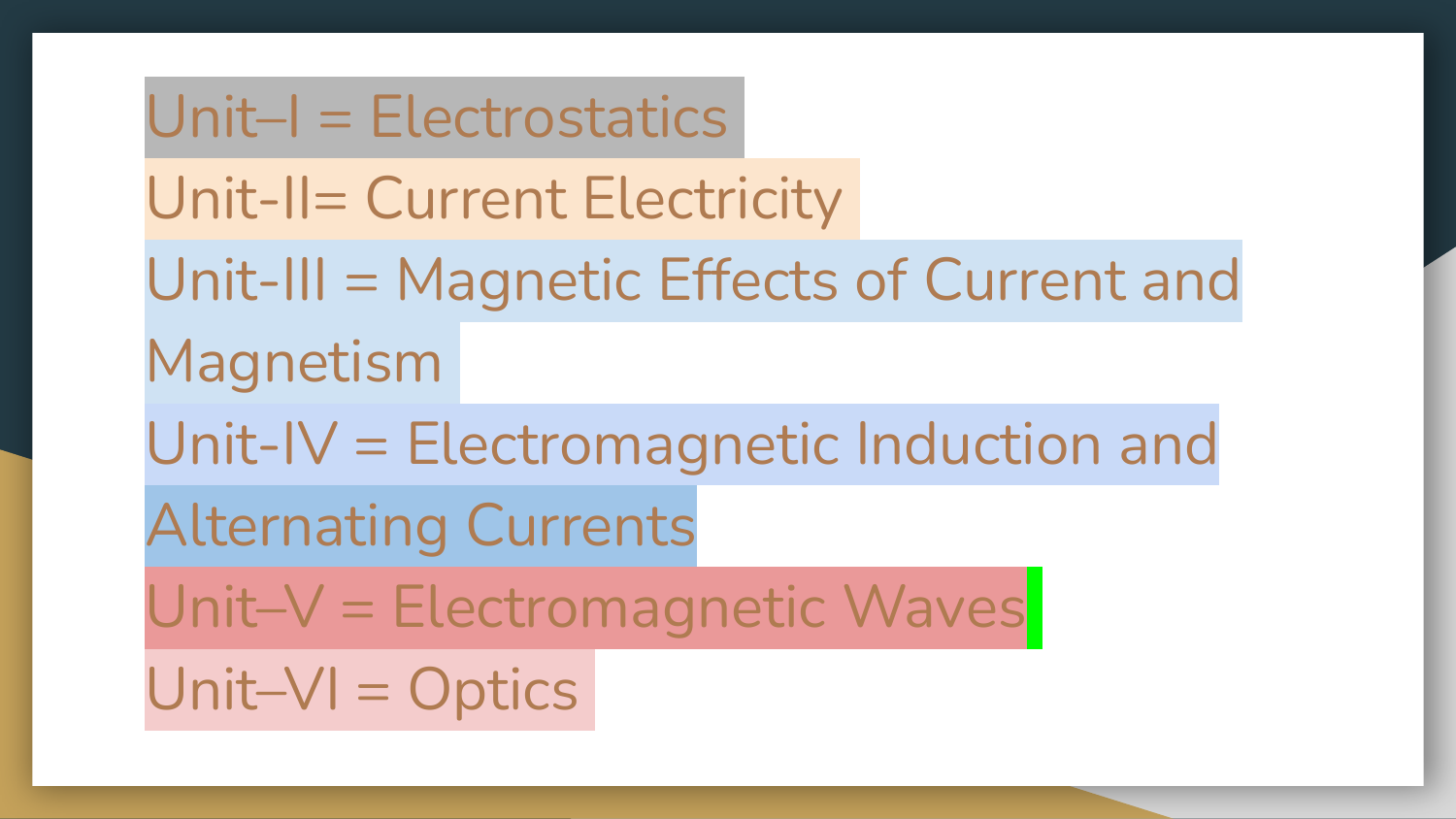

# Unit–I = Electrostatics
Unit-II= Current Electricity
Unit-III = Magnetic Effects of Current and Magnetism
Unit-IV = Electromagnetic Induction and Alternating Currents
Unit–V = Electromagnetic Waves
Unit–VI = Optics